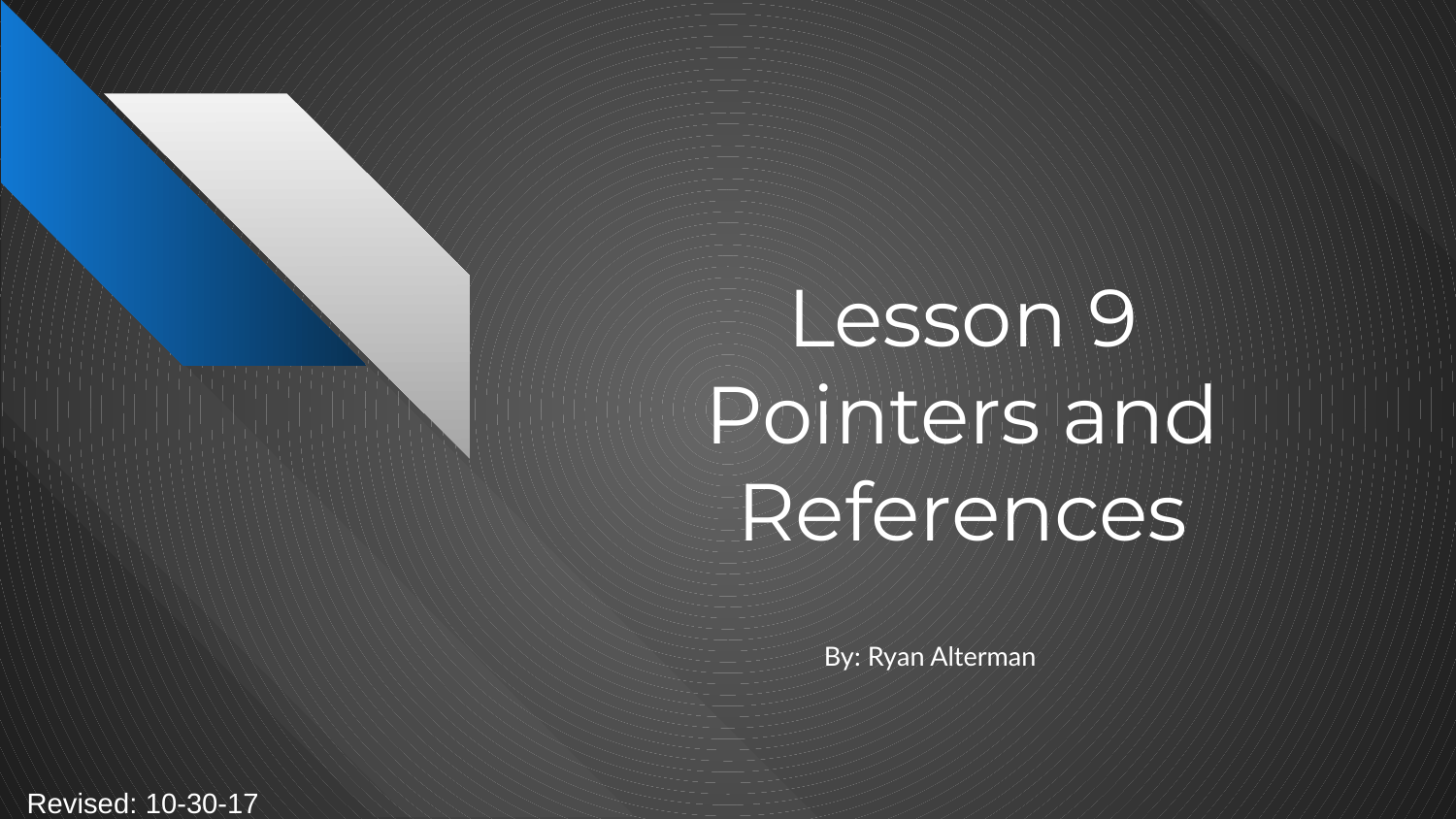

# Lesson 9
Pointers and References
By: Ryan Alterman
Revised: 10-30-17